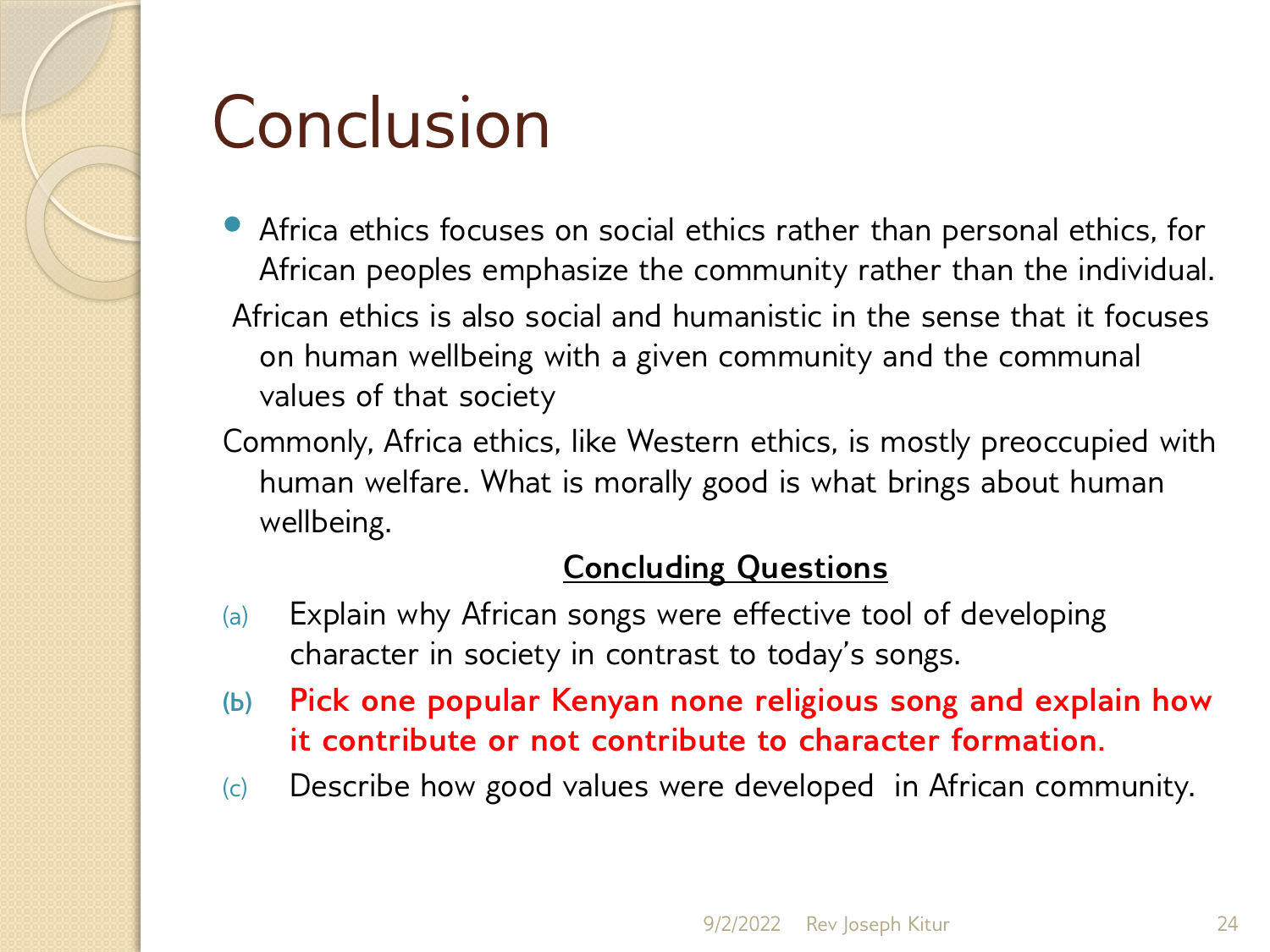

# Conclusion
Africa ethics focuses on social ethics rather than personal ethics, for African peoples emphasize the community rather than the individual.
 African ethics is also social and humanistic in the sense that it focuses on human wellbeing with a given community and the communal values of that society
Commonly, Africa ethics, like Western ethics, is mostly preoccupied with human welfare. What is morally good is what brings about human wellbeing.
Concluding Questions
Explain why African songs were effective tool of developing character in society in contrast to today’s songs.
Pick one popular Kenyan none religious song and explain how it contribute or not contribute to character formation.
Describe how good values were developed  in African community.

9/2/2022
Rev Joseph Kitur
24